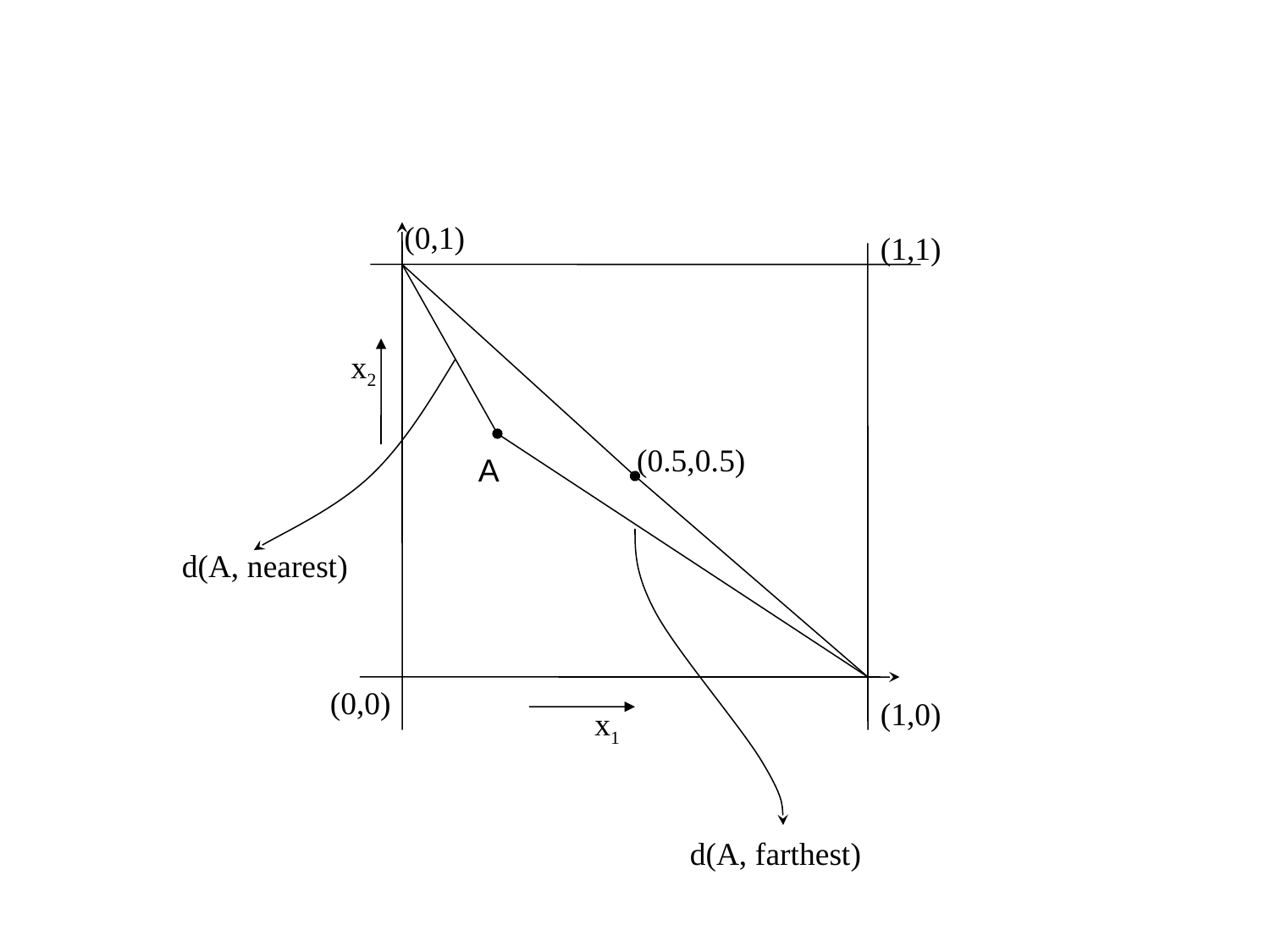

(0,1)

(1,1)

x2

(0.5,0.5)
A

d(A, nearest)
(0,0)

(1,0)
x1

d(A, farthest)